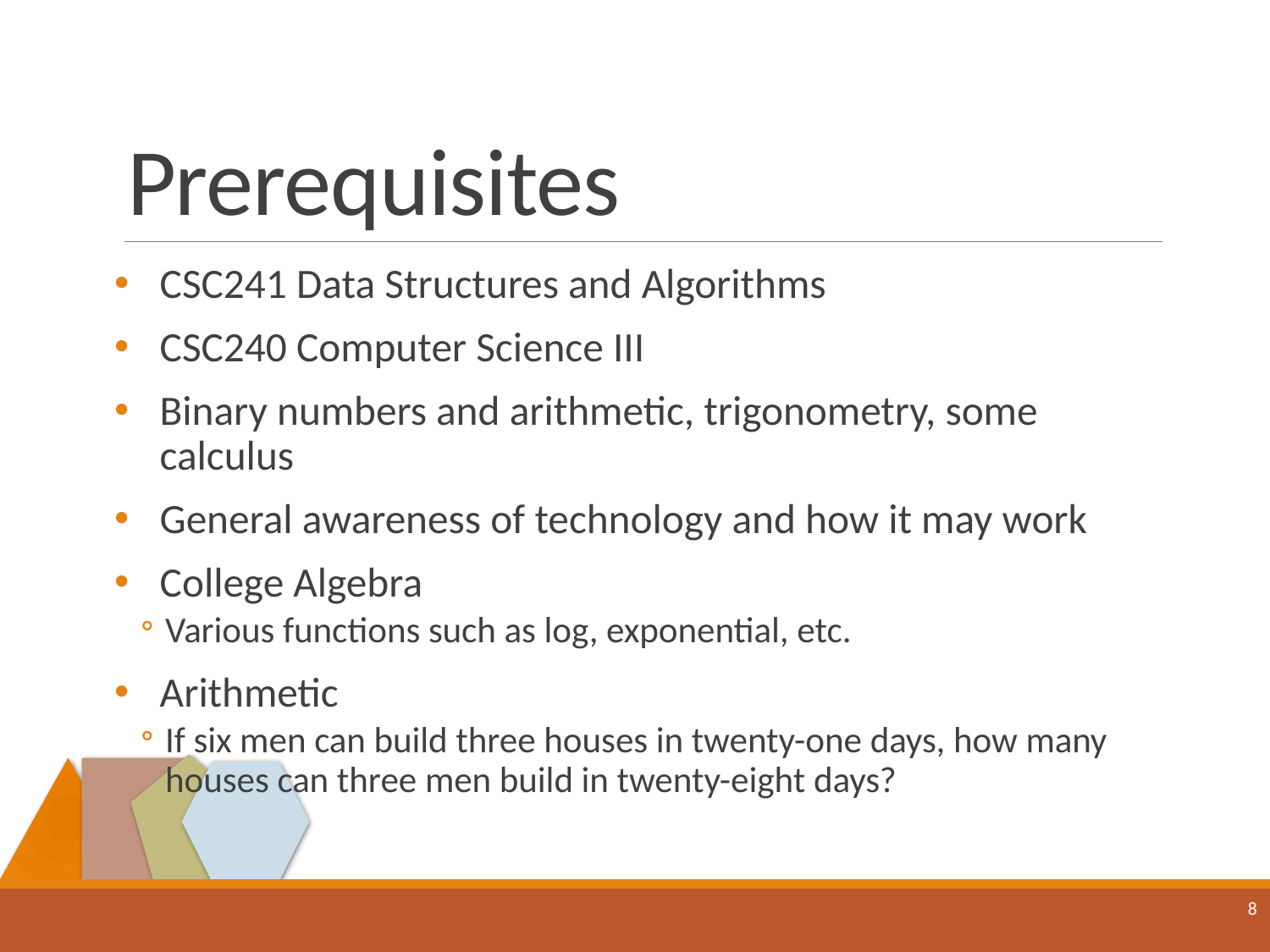

# Prerequisites
CSC241 Data Structures and Algorithms
CSC240 Computer Science III
Binary numbers and arithmetic, trigonometry, some calculus
General awareness of technology and how it may work
College Algebra
Various functions such as log, exponential, etc.
Arithmetic
If six men can build three houses in twenty-one days, how many houses can three men build in twenty-eight days?
8